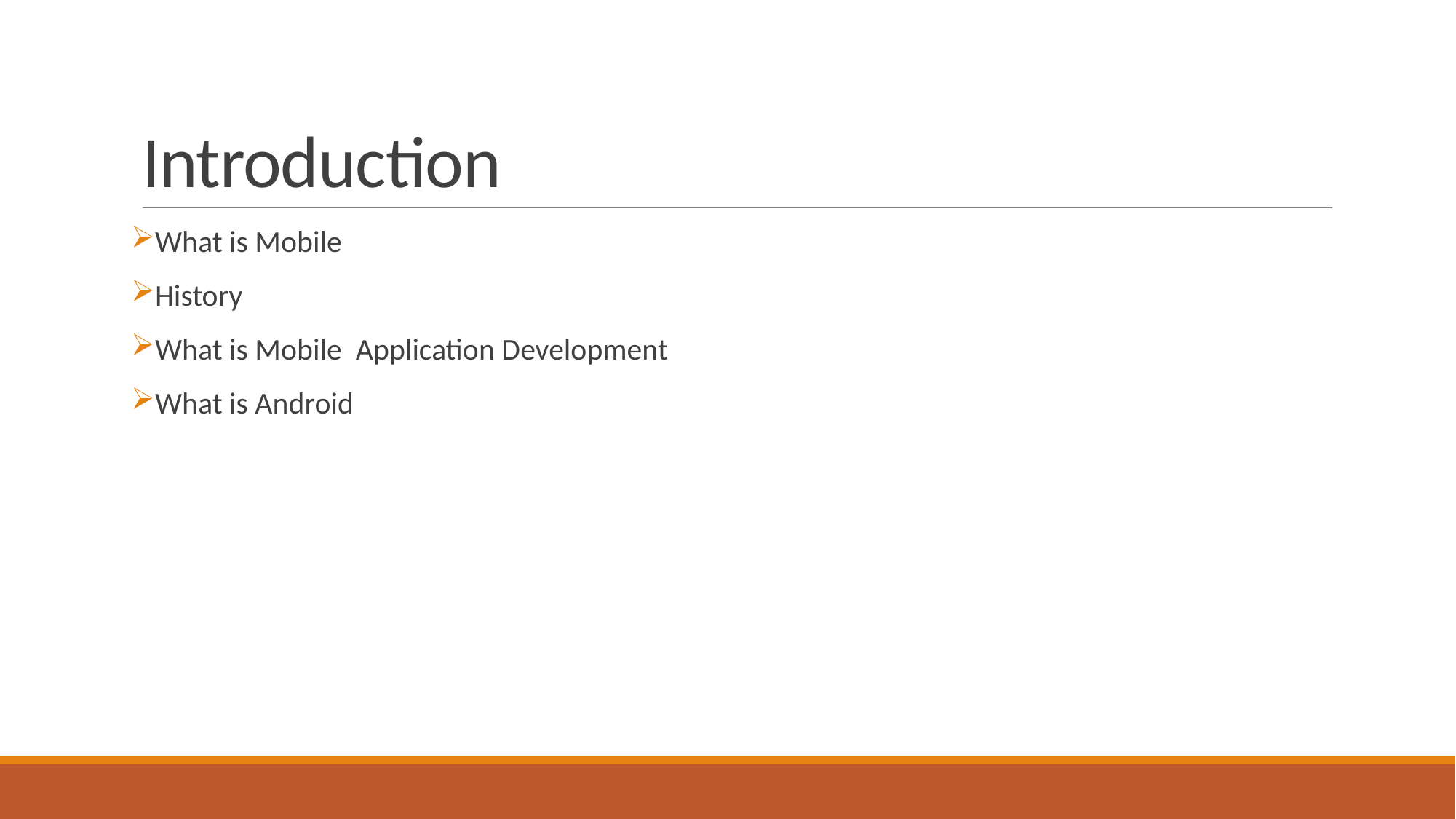

# Introduction
What is Mobile
History
What is Mobile  Application Development
What is Android